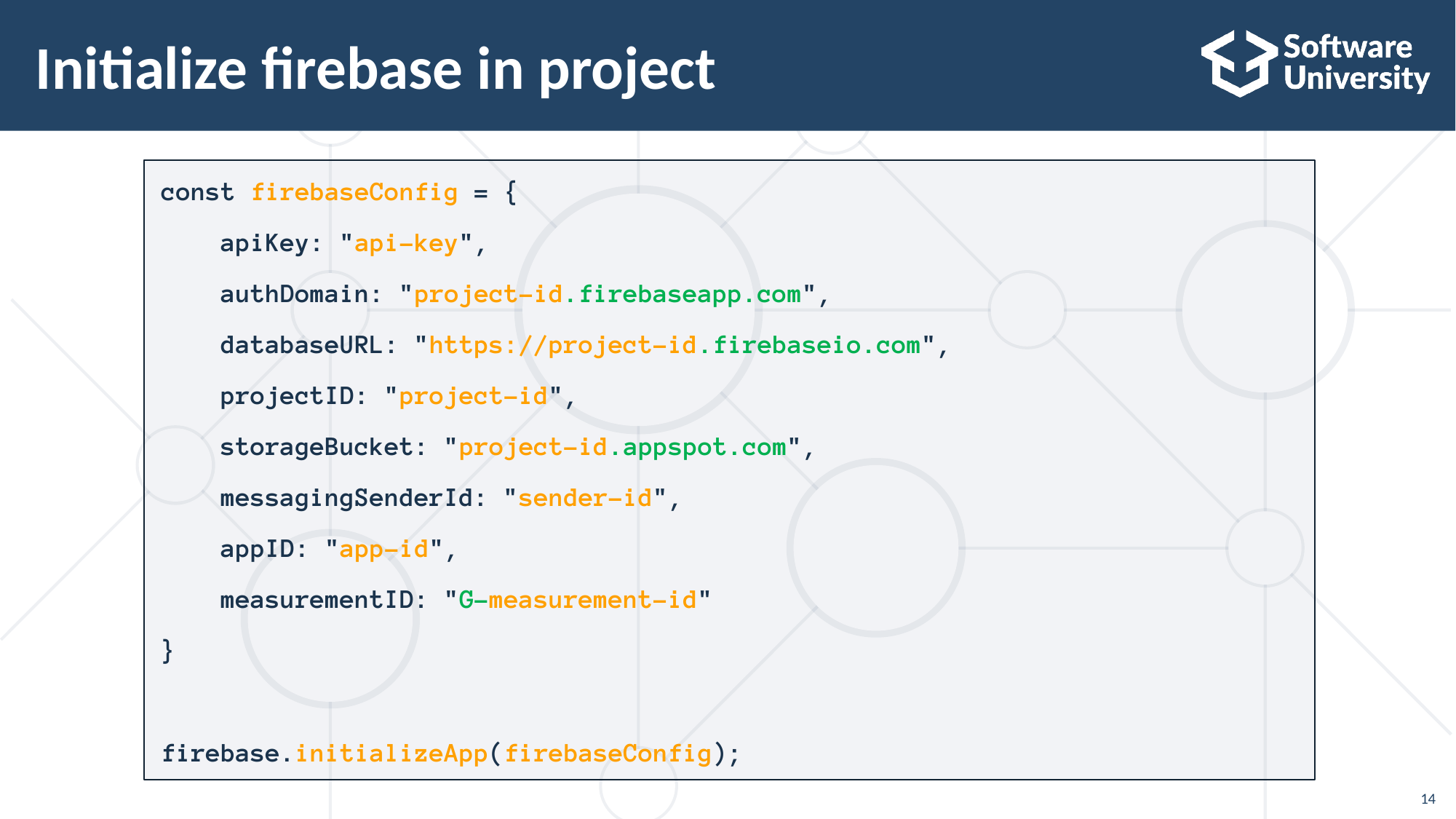

# Initialize firebase in project

const firebaseConfig = {
    apiKey: "api-key",
    authDomain: "project-id.firebaseapp.com",
    databaseURL: "https://project-id.firebaseio.com",
    projectID: "project-id",
    storageBucket: "project-id.appspot.com",
    messagingSenderId: "sender-id",
    appID: "app-id",
    measurementID: "G-measurement-id"
}

firebase.initializeApp(firebaseConfig);
14